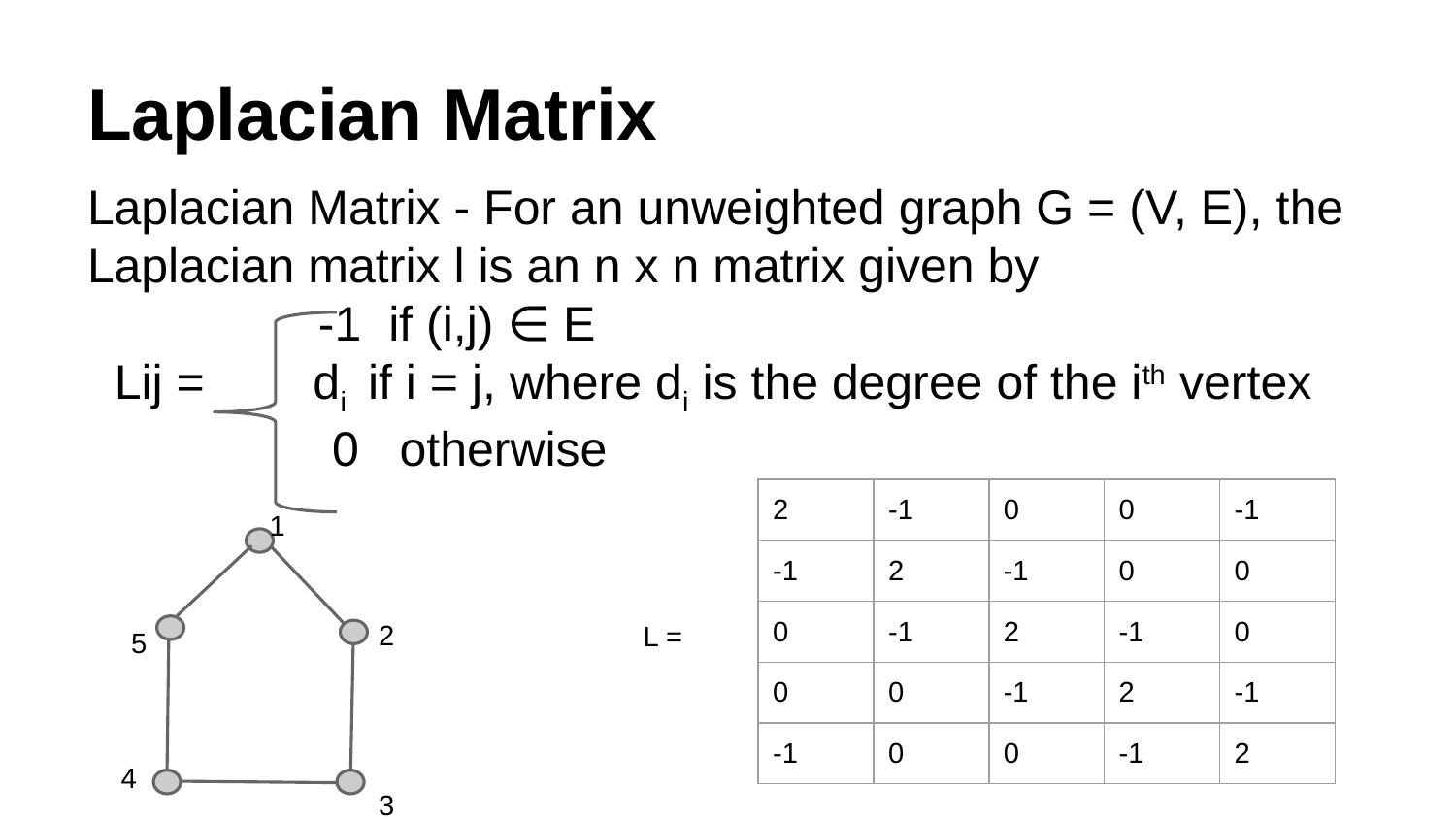

# Laplacian Matrix
Laplacian Matrix - For an unweighted graph G = (V, E), the Laplacian matrix l is an n x n matrix given by
                 -1  if (i,j) ∈ E
  Lij =        di  if i = j, where di is the degree of the ith vertex
                  0   otherwise

L =
| 2 | -1 | 0 | 0 | -1 |
| --- | --- | --- | --- | --- |
| -1 | 2 | -1 | 0 | 0 |
| 0 | -1 | 2 | -1 | 0 |
| 0 | 0 | -1 | 2 | -1 |
| -1 | 0 | 0 | -1 | 2 |
1

2

5

4

3